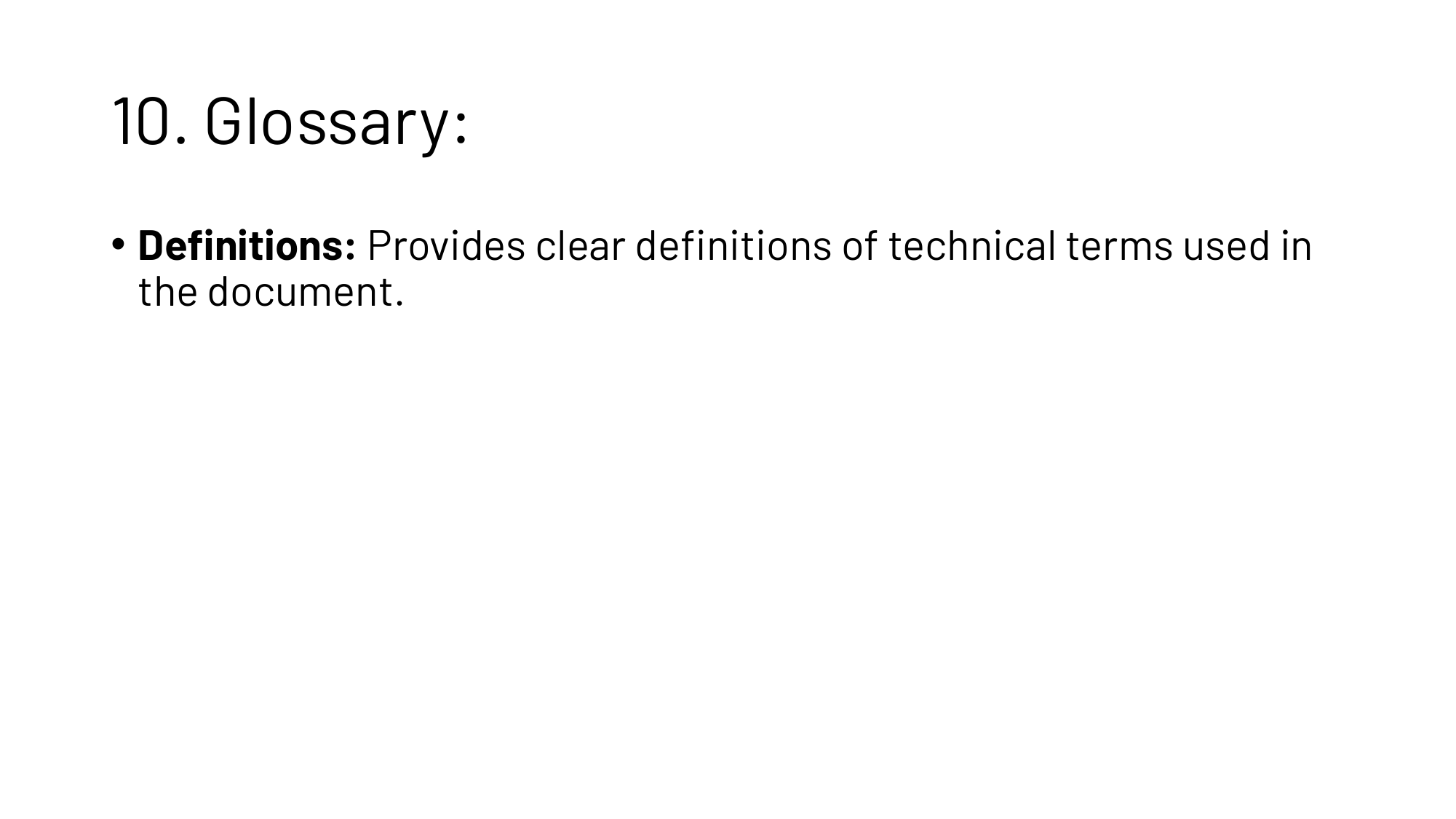

# 10. Glossary:
Definitions: Provides clear definitions of technical terms used in the document.